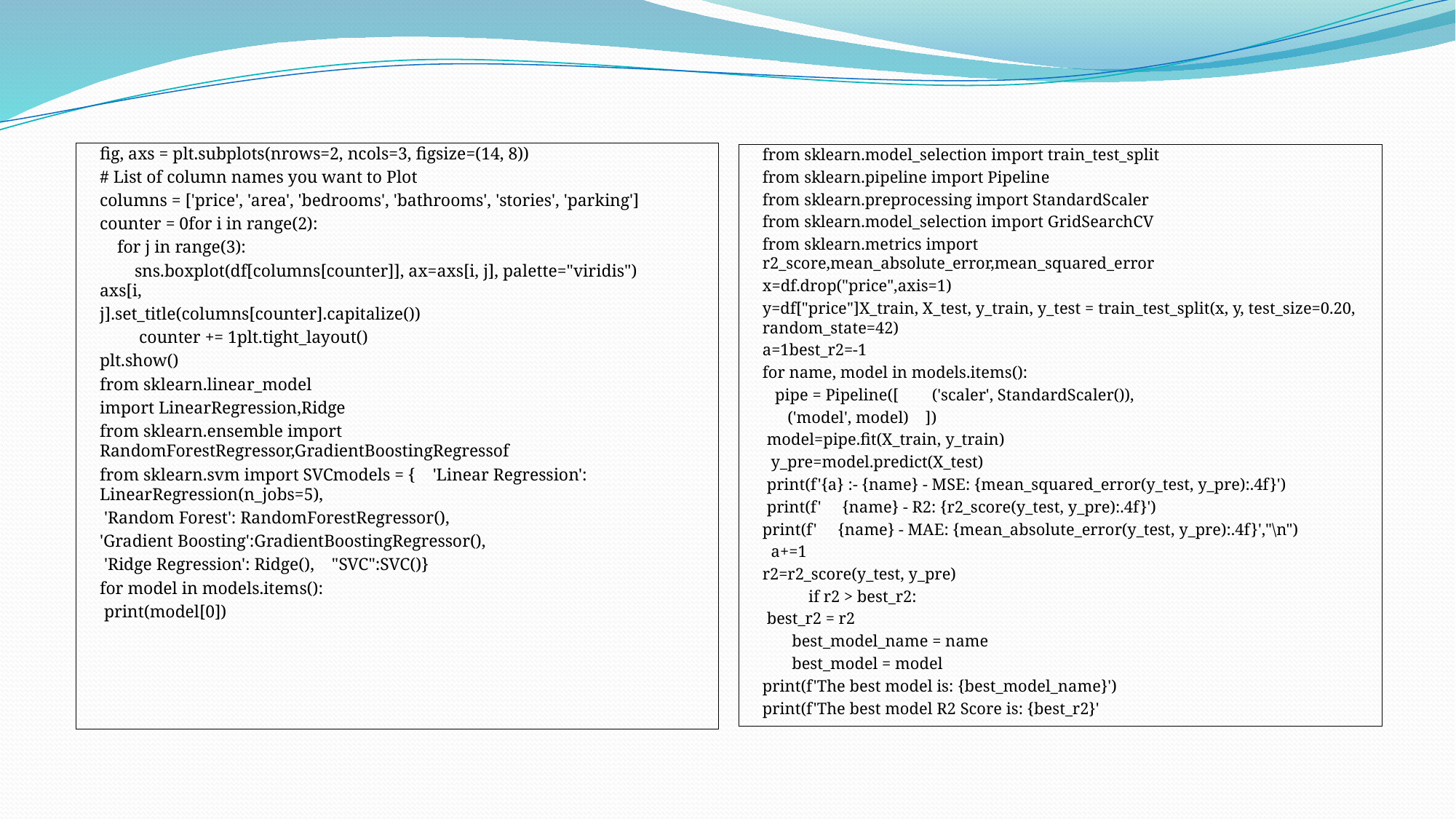

#
fig, axs = plt.subplots(nrows=2, ncols=3, figsize=(14, 8))
# List of column names you want to Plot
columns = ['price', 'area', 'bedrooms', 'bathrooms', 'stories', 'parking']
counter = 0for i in range(2):
    for j in range(3):
        sns.boxplot(df[columns[counter]], ax=axs[i, j], palette="viridis")        axs[i,
j].set_title(columns[counter].capitalize())
         counter += 1plt.tight_layout()
plt.show()
from sklearn.linear_model
import LinearRegression,Ridge
from sklearn.ensemble import RandomForestRegressor,GradientBoostingRegressof
from sklearn.svm import SVCmodels = {    'Linear Regression': LinearRegression(n_jobs=5),
 'Random Forest': RandomForestRegressor(),
'Gradient Boosting':GradientBoostingRegressor(),
 'Ridge Regression': Ridge(),    "SVC":SVC()}
for model in models.items():
 print(model[0])
from sklearn.model_selection import train_test_split
from sklearn.pipeline import Pipeline
from sklearn.preprocessing import StandardScaler
from sklearn.model_selection import GridSearchCV
from sklearn.metrics import r2_score,mean_absolute_error,mean_squared_error
x=df.drop("price",axis=1)
y=df["price"]X_train, X_test, y_train, y_test = train_test_split(x, y, test_size=0.20, random_state=42)
a=1best_r2=-1
for name, model in models.items():
   pipe = Pipeline([        ('scaler', StandardScaler()),
      ('model', model)    ])
 model=pipe.fit(X_train, y_train)
  y_pre=model.predict(X_test)
 print(f'{a} :- {name} - MSE: {mean_squared_error(y_test, y_pre):.4f}')
 print(f'     {name} - R2: {r2_score(y_test, y_pre):.4f}')
print(f'     {name} - MAE: {mean_absolute_error(y_test, y_pre):.4f}',"\n")
  a+=1
r2=r2_score(y_test, y_pre)
           if r2 > best_r2:
 best_r2 = r2
       best_model_name = name
       best_model = model
print(f'The best model is: {best_model_name}')
print(f'The best model R2 Score is: {best_r2}'